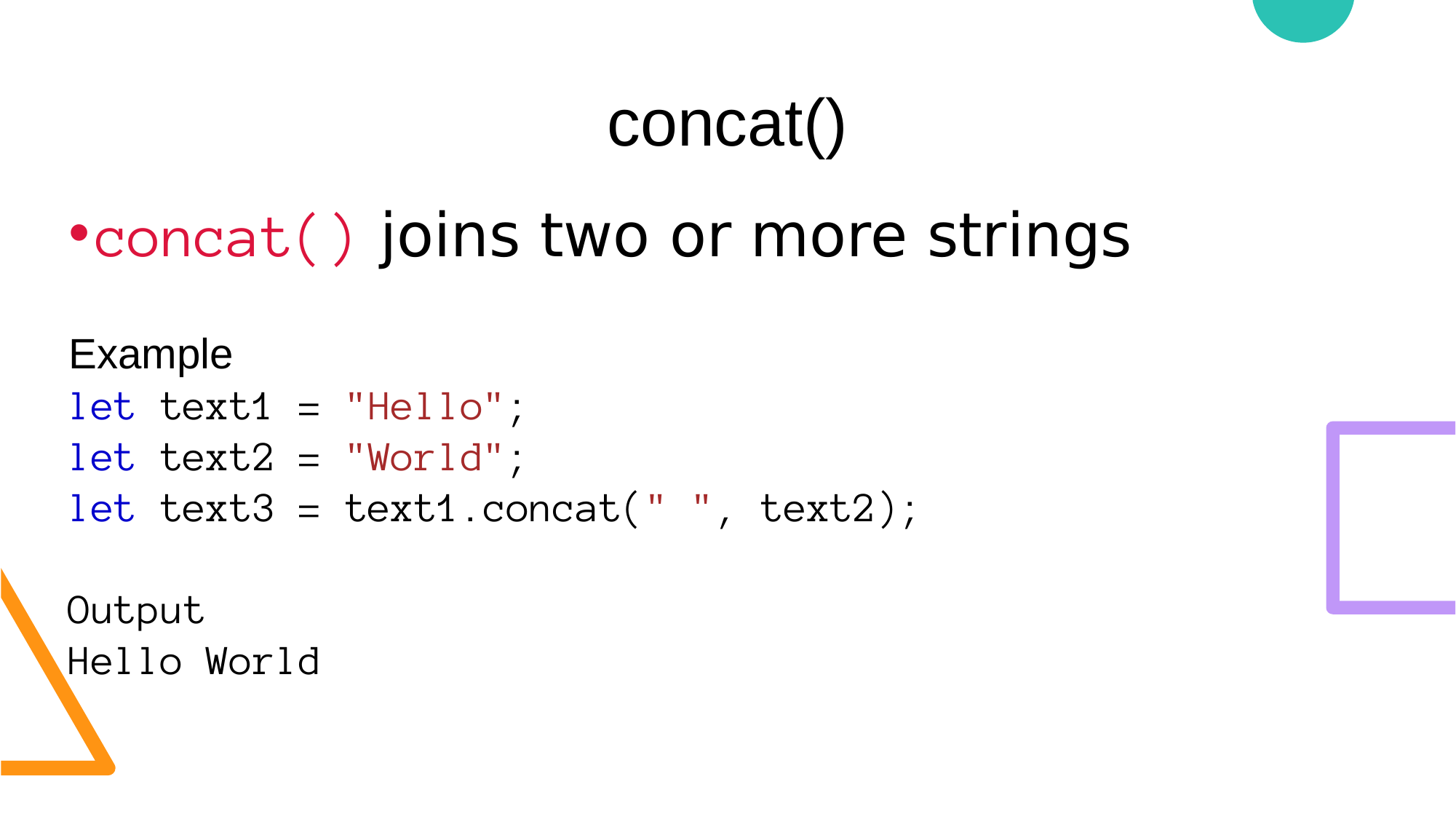

# concat()
concat() joins two or more strings
Example
let text1 = "Hello";
let text2 = "World";
let text3 = text1.concat(" ", text2);

Output
Hello World